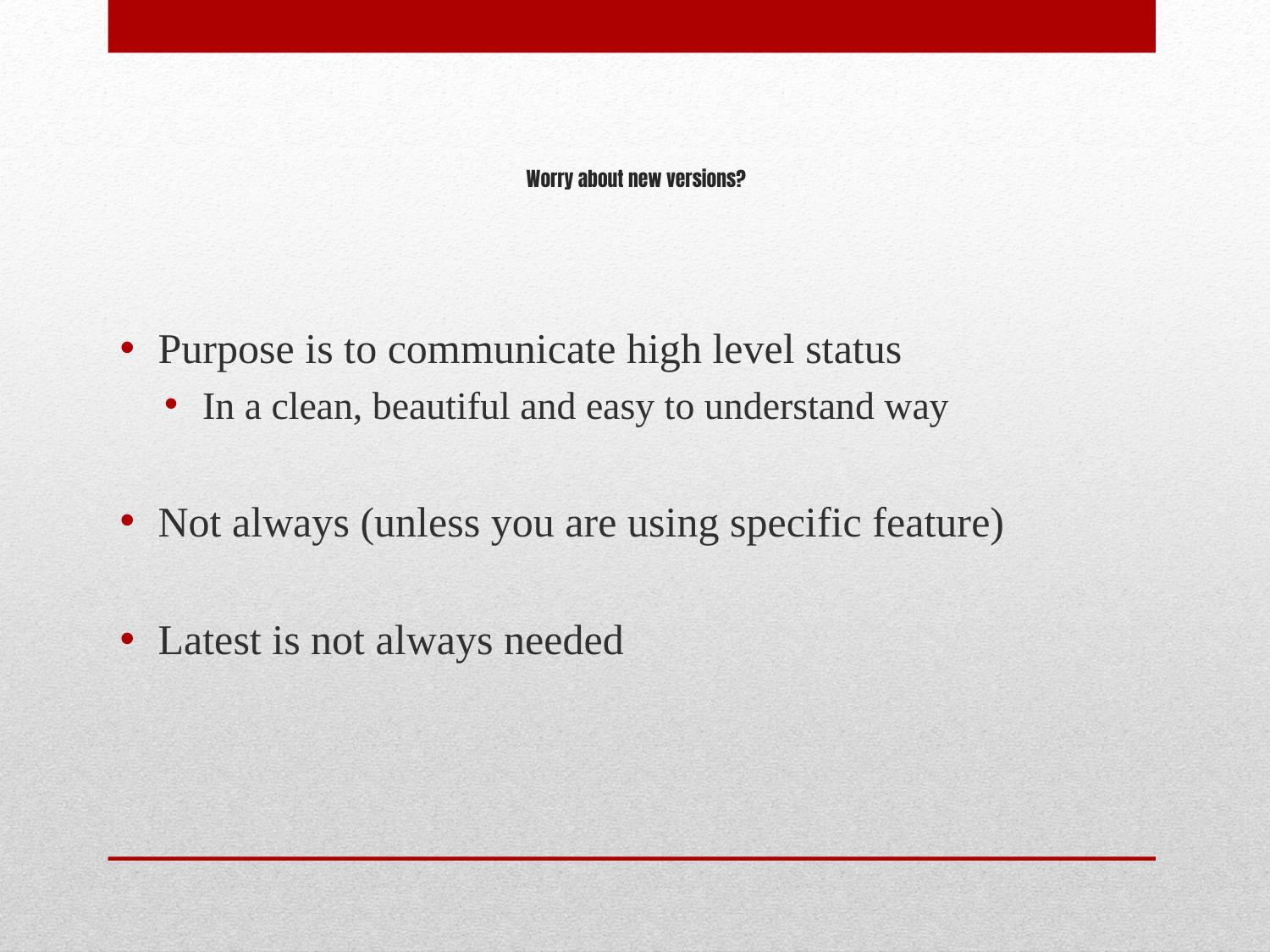

# Worry about new versions?

Purpose is to communicate high level status
In a clean, beautiful and easy to understand way

Not always (unless you are using specific feature)

Latest is not always needed